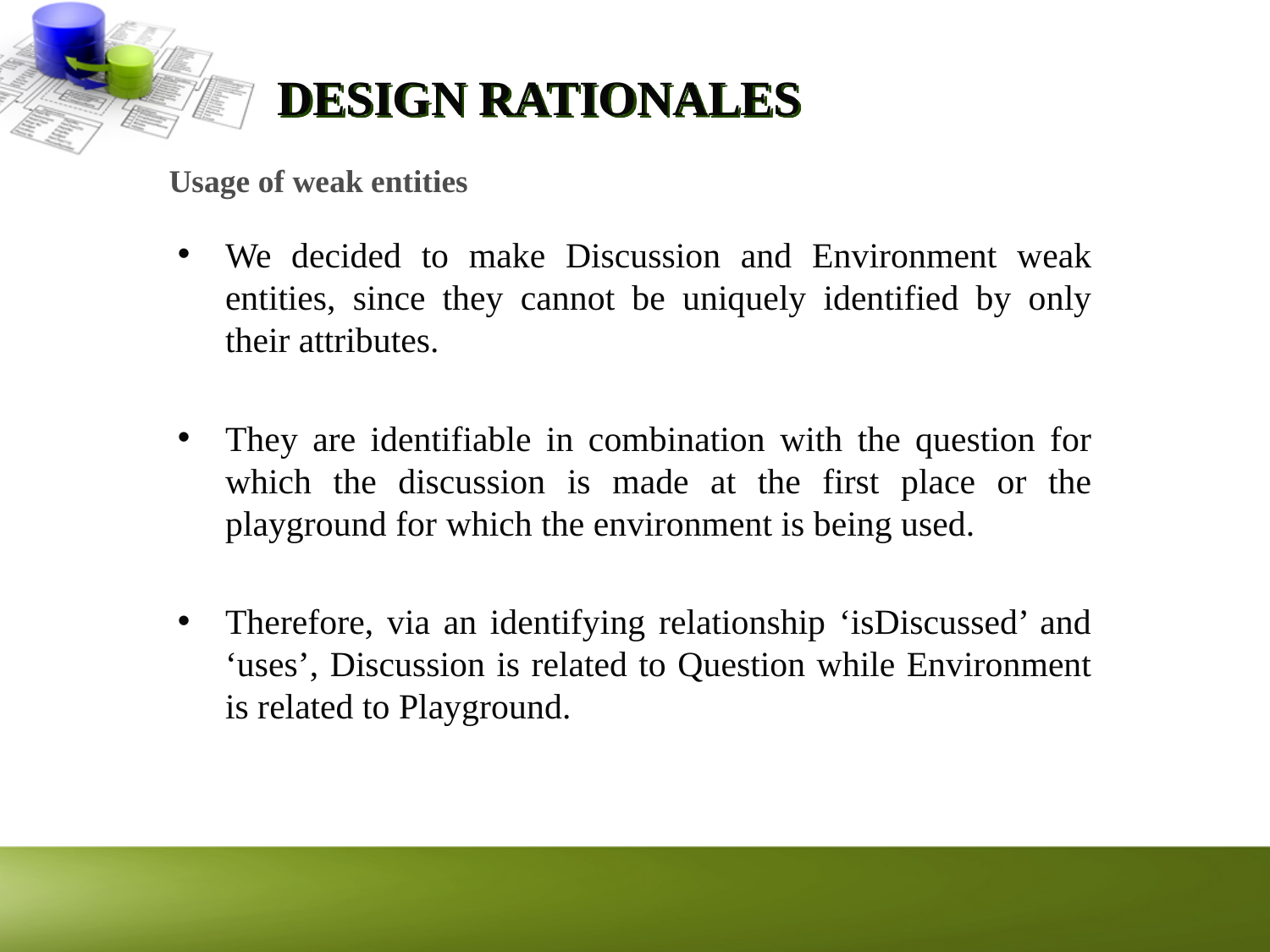

# DESIGN RATIONALES
Usage of weak entities
We decided to make Discussion and Environment weak entities, since they cannot be uniquely identified by only their attributes.

They are identifiable in combination with the question for which the discussion is made at the first place or the playground for which the environment is being used.

Therefore, via an identifying relationship ‘isDiscussed’ and ‘uses’, Discussion is related to Question while Environment is related to Playground.